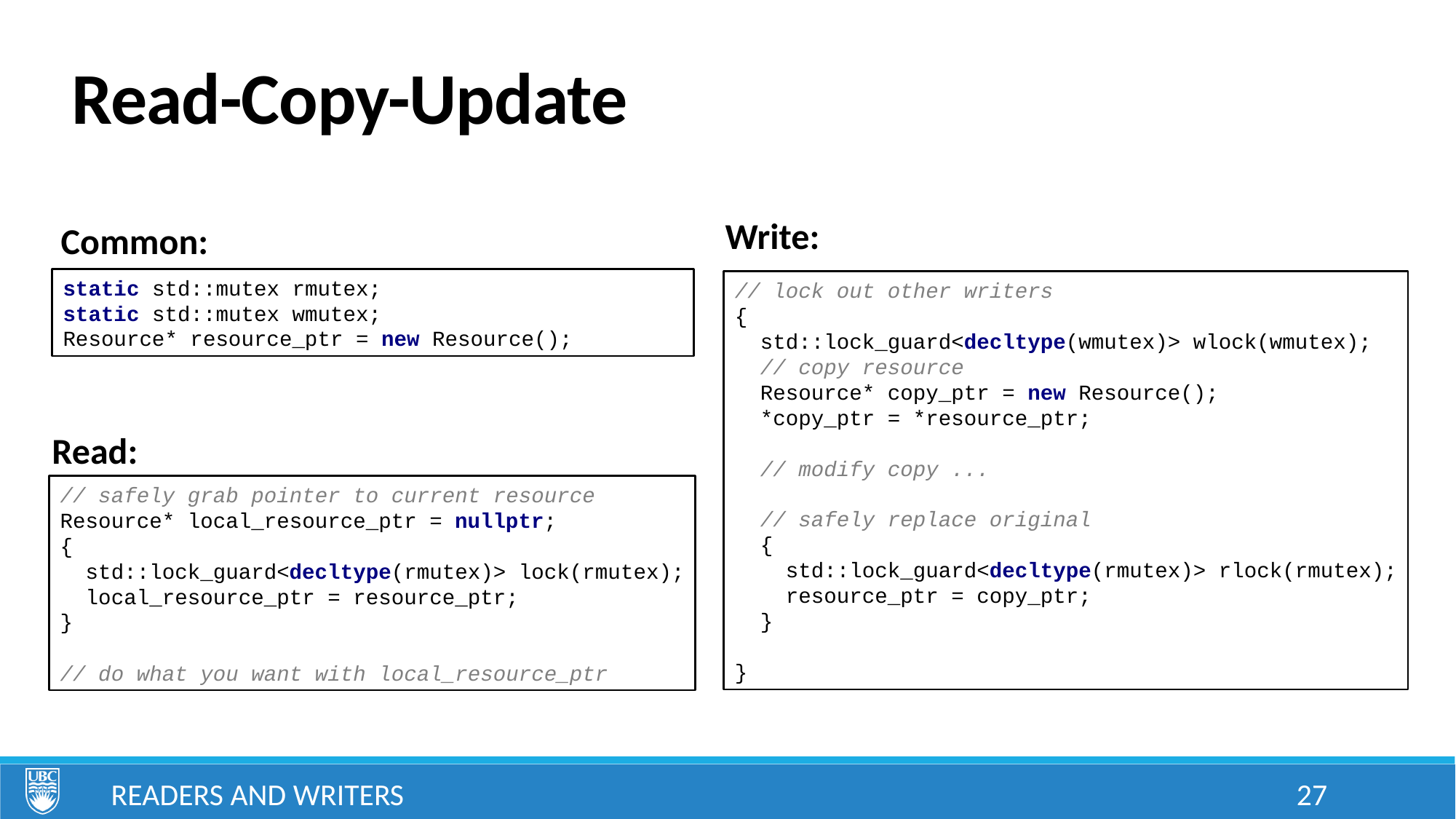

# Read-Copy-Update
Write:
Common:
static std::mutex rmutex;
static std::mutex wmutex;
Resource* resource_ptr = new Resource();
// lock out other writers
{
  std::lock_guard<decltype(wmutex)> wlock(wmutex);
  // copy resource
  Resource* copy_ptr = new Resource();
  *copy_ptr = *resource_ptr;
  // modify copy ...
  // safely replace original
  {
    std::lock_guard<decltype(rmutex)> rlock(rmutex);
    resource_ptr = copy_ptr;
  }
}
Read:
// safely grab pointer to current resource
Resource* local_resource_ptr = nullptr;
{
  std::lock_guard<decltype(rmutex)> lock(rmutex);
  local_resource_ptr = resource_ptr;
}
// do what you want with local_resource_ptr
Readers and Writers
27